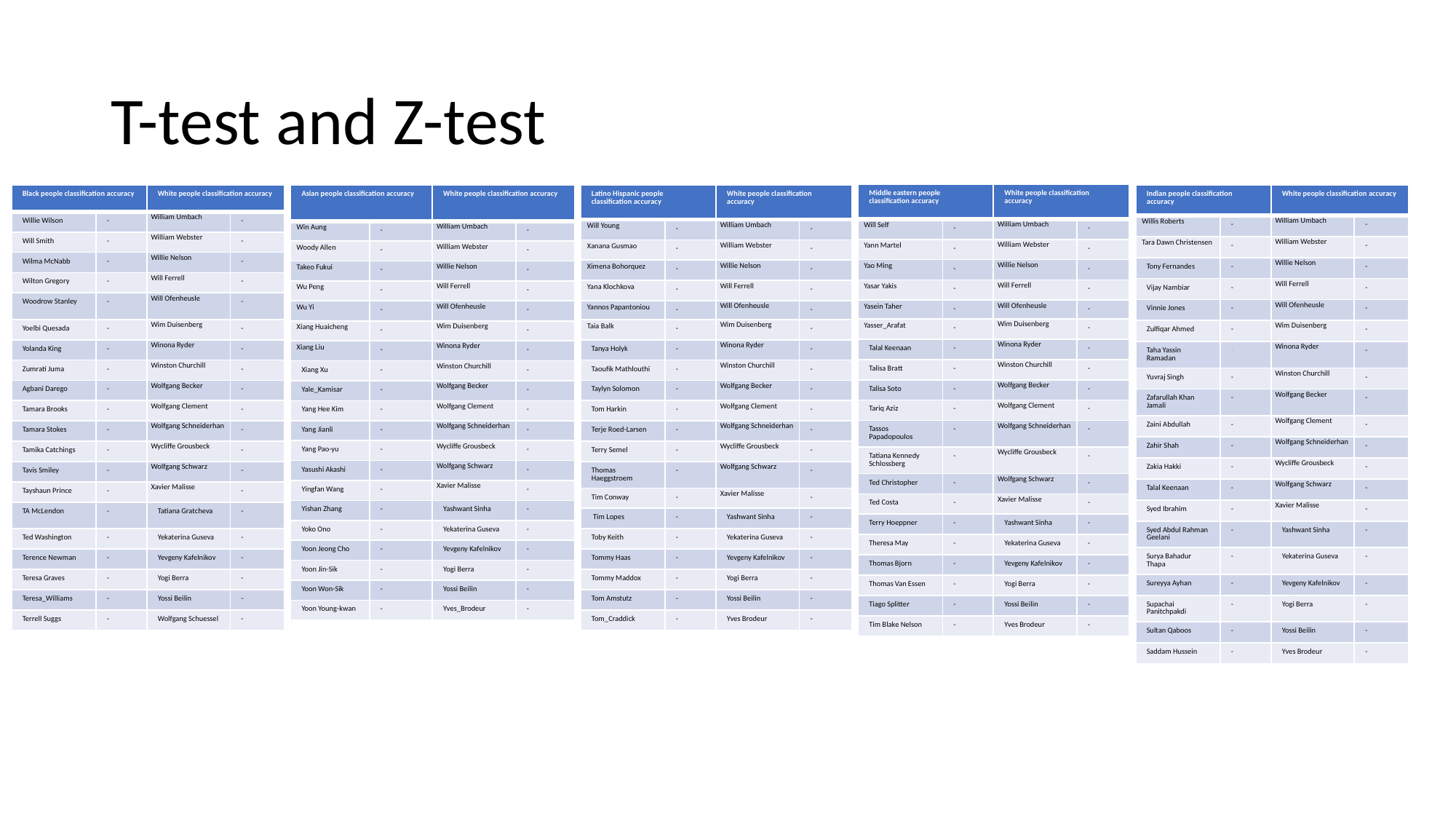

# T-test and Z-test
| Middle eastern people classification accuracy |  | White people classification accuracy |  |
| --- | --- | --- | --- |
| Will Self | - | William Umbach | - |
| Yann Martel | - | William Webster | - |
| Yao Ming | - | Willie Nelson | - |
| Yasar Yakis | - | Will Ferrell | - |
| Yasein Taher | - | Will Ofenheusle | - |
| Yasser\_Arafat | - | Wim Duisenberg | - |
| Talal Keenaan | - | Winona Ryder | - |
| Talisa Bratt | - | Winston Churchill | - |
| Talisa Soto | - | Wolfgang Becker | - |
| Tariq Aziz | - | Wolfgang Clement | - |
| Tassos Papadopoulos | - | Wolfgang Schneiderhan | - |
| Tatiana Kennedy Schlossberg | - | Wycliffe Grousbeck | - |
| Ted Christopher | - | Wolfgang Schwarz | - |
| Ted Costa | - | Xavier Malisse | - |
| Terry Hoeppner | - | Yashwant Sinha | - |
| Theresa May | - | Yekaterina Guseva | - |
| Thomas Bjorn | - | Yevgeny Kafelnikov | - |
| Thomas Van Essen | - | Yogi Berra | - |
| Tiago Splitter | - | Yossi Beilin | - |
| Tim Blake Nelson | - | Yves Brodeur | - |
| Indian people classification accuracy |  | White people classification accuracy |  |
| --- | --- | --- | --- |
| Willis Roberts | - | William Umbach | - |
| Tara Dawn Christensen | - | William Webster | - |
| Tony Fernandes | - | Willie Nelson | - |
| Vijay Nambiar | - | Will Ferrell | - |
| Vinnie Jones | - | Will Ofenheusle | - |
| Zulfiqar Ahmed | - | Wim Duisenberg | - |
| Taha Yassin Ramadan | - | Winona Ryder | - |
| Yuvraj Singh | - | Winston Churchill | - |
| Zafarullah Khan Jamali | - | Wolfgang Becker | - |
| Zaini Abdullah | - | Wolfgang Clement | - |
| Zahir Shah | - | Wolfgang Schneiderhan | - |
| Zakia Hakki | - | Wycliffe Grousbeck | - |
| Talal Keenaan | - | Wolfgang Schwarz | - |
| Syed Ibrahim | - | Xavier Malisse | - |
| Syed Abdul Rahman Geelani | - | Yashwant Sinha | - |
| Surya Bahadur Thapa | - | Yekaterina Guseva | - |
| Sureyya Ayhan | - | Yevgeny Kafelnikov | - |
| Supachai Panitchpakdi | - | Yogi Berra | - |
| Sultan Qaboos | - | Yossi Beilin | - |
| Saddam Hussein | - | Yves Brodeur | - |
| Black people classification accuracy |  | White people classification accuracy |  |
| --- | --- | --- | --- |
| Willie Wilson | - | William Umbach | - |
| Will Smith | - | William Webster | - |
| Wilma McNabb | - | Willie Nelson | - |
| Wilton Gregory | - | Will Ferrell | - |
| Woodrow Stanley | - | Will Ofenheusle | - |
| Yoelbi Quesada | - | Wim Duisenberg | - |
| Yolanda King | - | Winona Ryder | - |
| Zumrati Juma | - | Winston Churchill | - |
| Agbani Darego | - | Wolfgang Becker | - |
| Tamara Brooks | - | Wolfgang Clement | - |
| Tamara Stokes | - | Wolfgang Schneiderhan | - |
| Tamika Catchings | - | Wycliffe Grousbeck | - |
| Tavis Smiley | - | Wolfgang Schwarz | - |
| Tayshaun Prince | - | Xavier Malisse | - |
| TA McLendon | - | Tatiana Gratcheva | - |
| Ted Washington | - | Yekaterina Guseva | - |
| Terence Newman | - | Yevgeny Kafelnikov | - |
| Teresa Graves | - | Yogi Berra | - |
| Teresa\_Williams | - | Yossi Beilin | - |
| Terrell Suggs | - | Wolfgang Schuessel | - |
| Asian people classification accuracy |  | White people classification accuracy |  |
| --- | --- | --- | --- |
| Win Aung | - | William Umbach | - |
| Woody Allen | - | William Webster | - |
| Takeo Fukui | - | Willie Nelson | - |
| Wu Peng | - | Will Ferrell | - |
| Wu Yi | - | Will Ofenheusle | - |
| Xiang Huaicheng | - | Wim Duisenberg | - |
| Xiang Liu | - | Winona Ryder | - |
| Xiang Xu | - | Winston Churchill | - |
| Yale\_Kamisar | - | Wolfgang Becker | - |
| Yang Hee Kim | - | Wolfgang Clement | - |
| Yang Jianli | - | Wolfgang Schneiderhan | - |
| Yang Pao-yu | - | Wycliffe Grousbeck | - |
| Yasushi Akashi | - | Wolfgang Schwarz | - |
| Yingfan Wang | - | Xavier Malisse | - |
| Yishan Zhang | - | Yashwant Sinha | - |
| Yoko Ono | - | Yekaterina Guseva | - |
| Yoon Jeong Cho | - | Yevgeny Kafelnikov | - |
| Yoon Jin-Sik | - | Yogi Berra | - |
| Yoon Won-Sik | - | Yossi Beilin | - |
| Yoon Young-kwan | - | Yves\_Brodeur | - |
| Latino Hispanic people classification accuracy |  | White people classification accuracy |  |
| --- | --- | --- | --- |
| Will Young | - | William Umbach | - |
| Xanana Gusmao | - | William Webster | - |
| Ximena Bohorquez | - | Willie Nelson | - |
| Yana Klochkova | - | Will Ferrell | - |
| Yannos Papantoniou | - | Will Ofenheusle | - |
| Taia Balk | - | Wim Duisenberg | - |
| Tanya Holyk | - | Winona Ryder | - |
| Taoufik Mathlouthi | - | Winston Churchill | - |
| Taylyn Solomon | - | Wolfgang Becker | - |
| Tom Harkin | - | Wolfgang Clement | - |
| Terje Roed-Larsen | - | Wolfgang Schneiderhan | - |
| Terry Semel | - | Wycliffe Grousbeck | - |
| Thomas Haeggstroem | - | Wolfgang Schwarz | - |
| Tim Conway | - | Xavier Malisse | - |
| Tim Lopes | - | Yashwant Sinha | - |
| Toby Keith | - | Yekaterina Guseva | - |
| Tommy Haas | - | Yevgeny Kafelnikov | - |
| Tommy Maddox | - | Yogi Berra | - |
| Tom Amstutz | - | Yossi Beilin | - |
| Tom\_Craddick | - | Yves Brodeur | - |